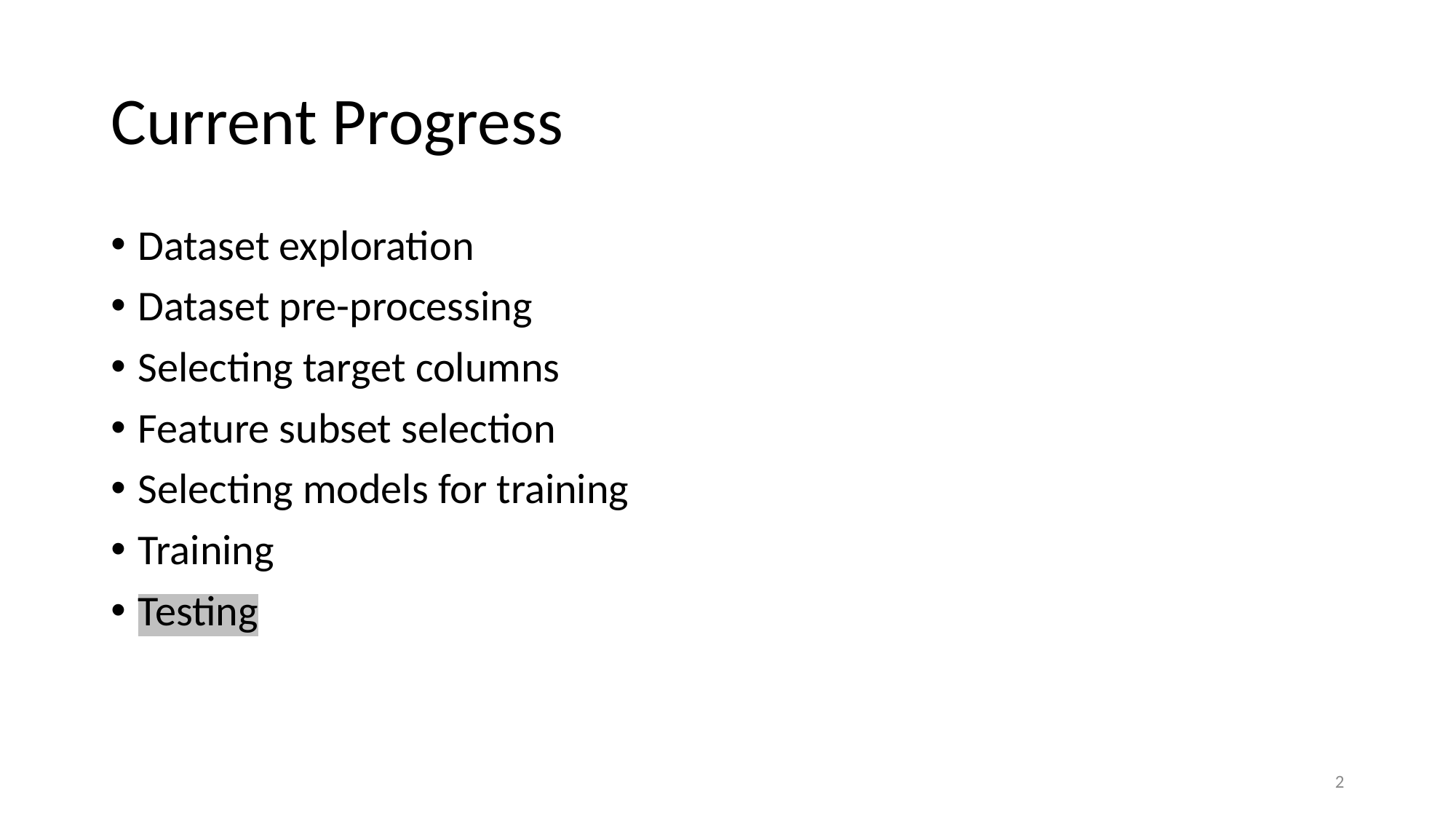

# Current Progress
Dataset exploration
Dataset pre-processing
Selecting target columns
Feature subset selection
Selecting models for training
Training
Testing

2